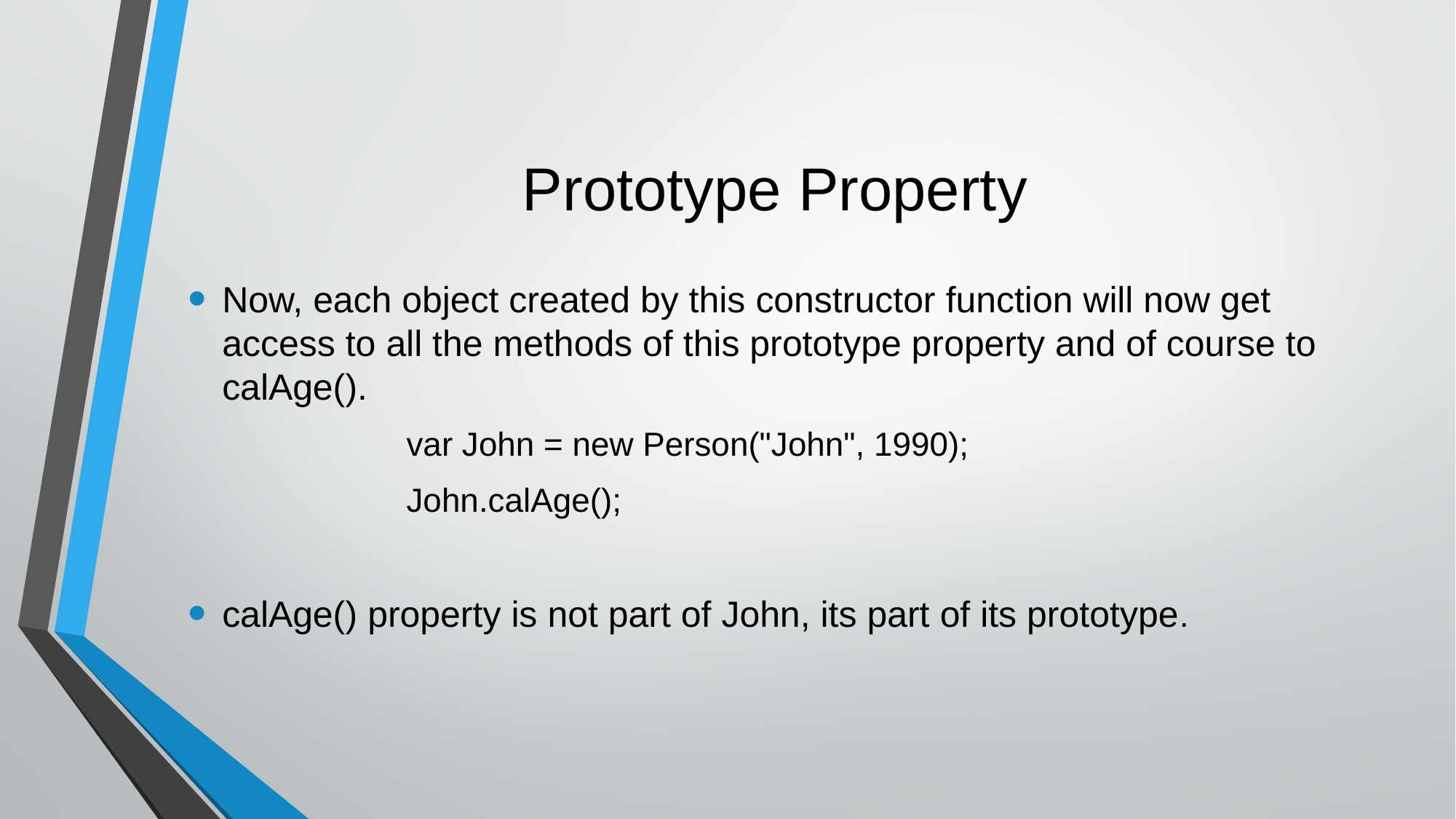

# Prototype Property
Now, each object created by this constructor function will now get access to all the methods of this prototype property and of course to calAge().
		var John = new Person("John", 1990);
		John.calAge();

calAge() property is not part of John, its part of its prototype.